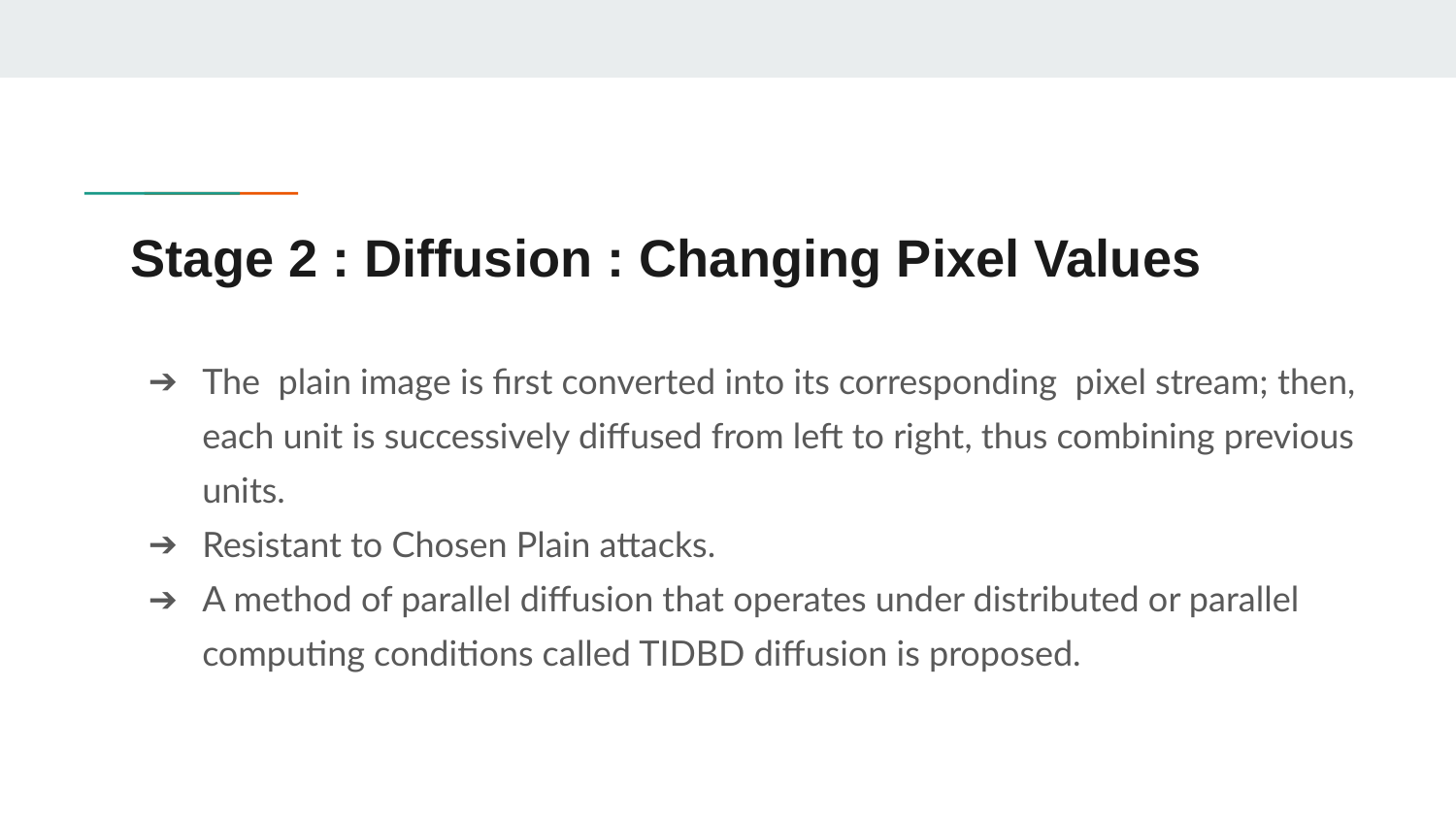

# Stage 2 : Diffusion : Changing Pixel Values
The  plain image is first converted into its corresponding  pixel stream; then, each unit is successively diffused from left to right, thus combining previous units.
Resistant to Chosen Plain attacks.
A method of parallel diffusion that operates under distributed or parallel computing conditions called TIDBD diffusion is proposed.